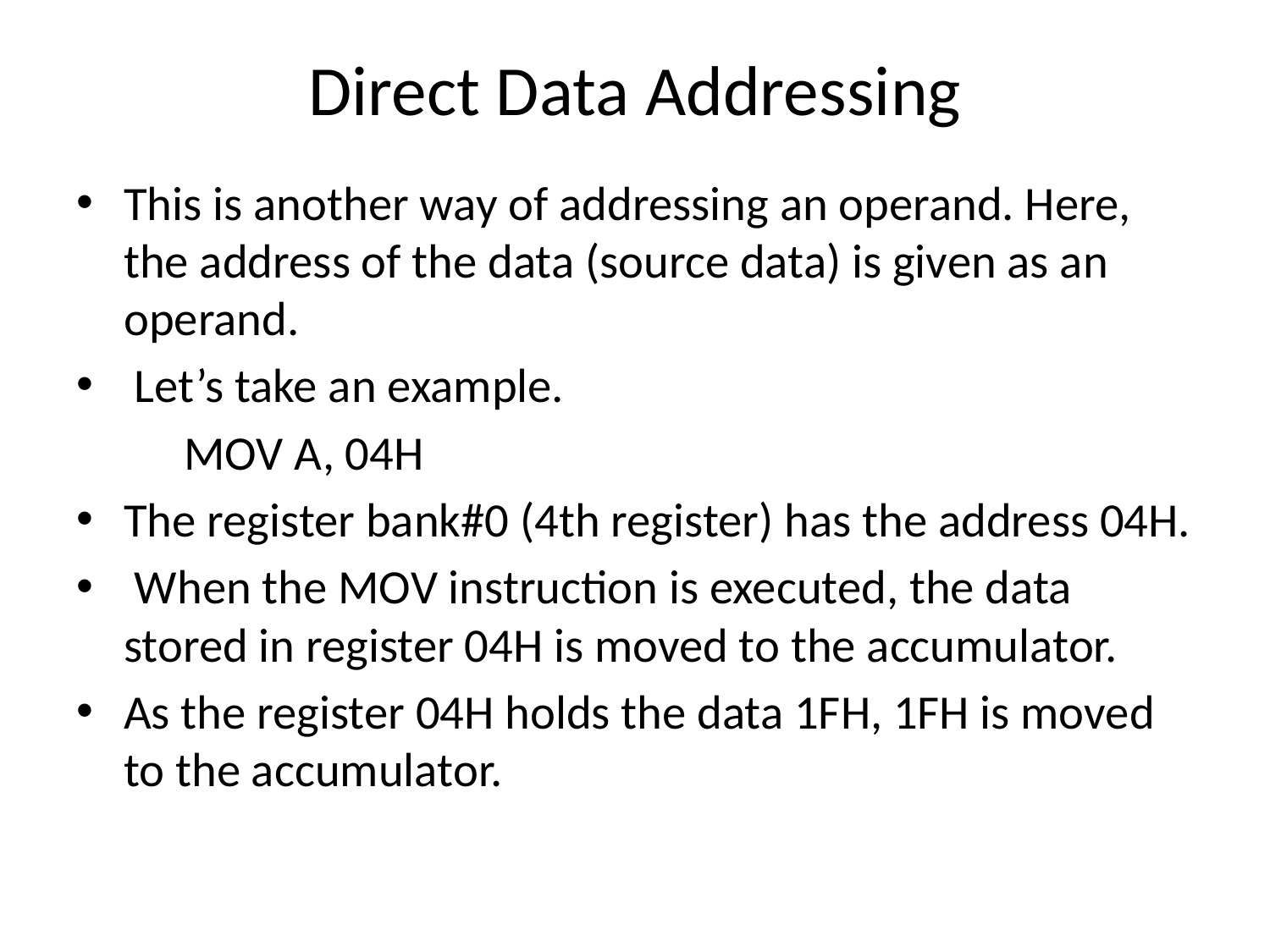

# Direct Data Addressing
This is another way of addressing an operand. Here, the address of the data (source data) is given as an operand.
 Let’s take an example.
	MOV A, 04H
The register bank#0 (4th register) has the address 04H.
 When the MOV instruction is executed, the data stored in register 04H is moved to the accumulator.
As the register 04H holds the data 1FH, 1FH is moved to the accumulator.